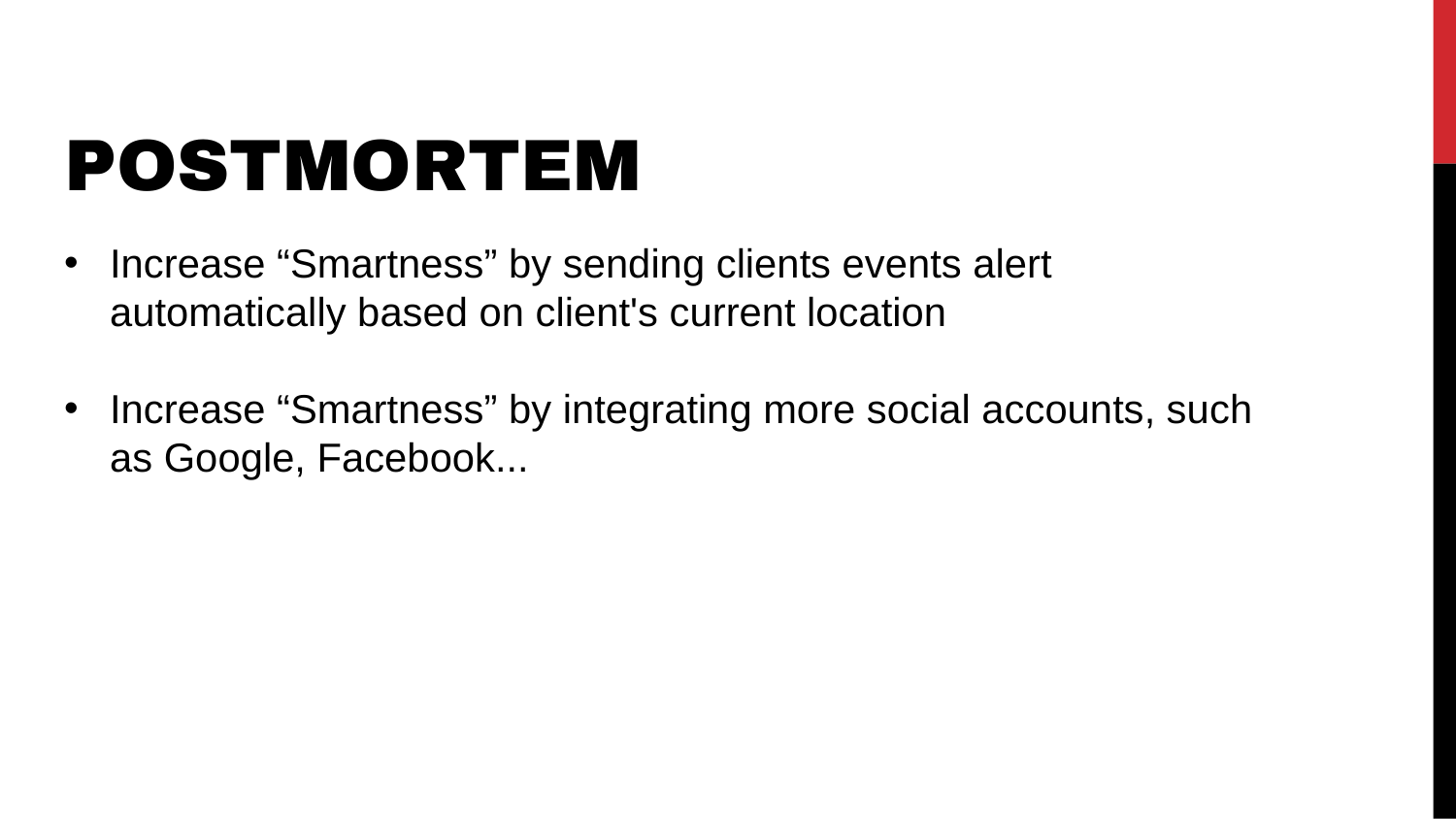

# POSTMORTEM

Increase “Smartness” by sending clients events alert automatically based on client's current location

Increase “Smartness” by integrating more social accounts, such as Google, Facebook...